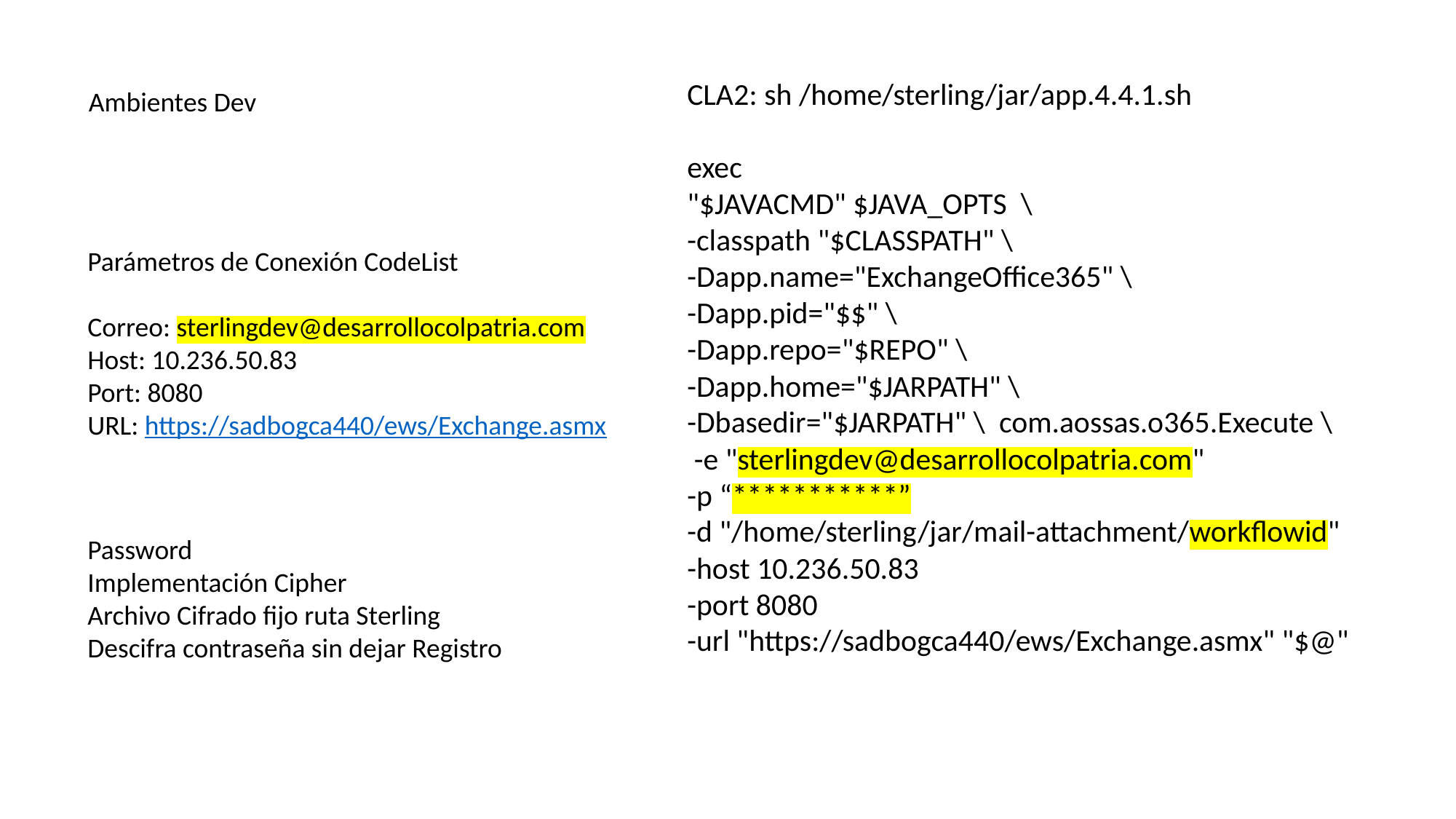

CLA2: sh /home/sterling/jar/app.4.4.1.sh

exec
"$JAVACMD" $JAVA_OPTS  \
-classpath "$CLASSPATH" \
-Dapp.name="ExchangeOffice365" \
-Dapp.pid="$$" \
-Dapp.repo="$REPO" \
-Dapp.home="$JARPATH" \
-Dbasedir="$JARPATH" \  com.aossas.o365.Execute \
 -e "sterlingdev@desarrollocolpatria.com"
-p “***********”
-d "/home/sterling/jar/mail-attachment/workflowid"
-host 10.236.50.83
-port 8080
-url "https://sadbogca440/ews/Exchange.asmx" "$@"
Ambientes Dev

Parámetros de Conexión CodeList

Correo: sterlingdev@desarrollocolpatria.com
Host: 10.236.50.83
Port: 8080
URL: https://sadbogca440/ews/Exchange.asmx

Password
Implementación Cipher
Archivo Cifrado fijo ruta Sterling
Descifra contraseña sin dejar Registro